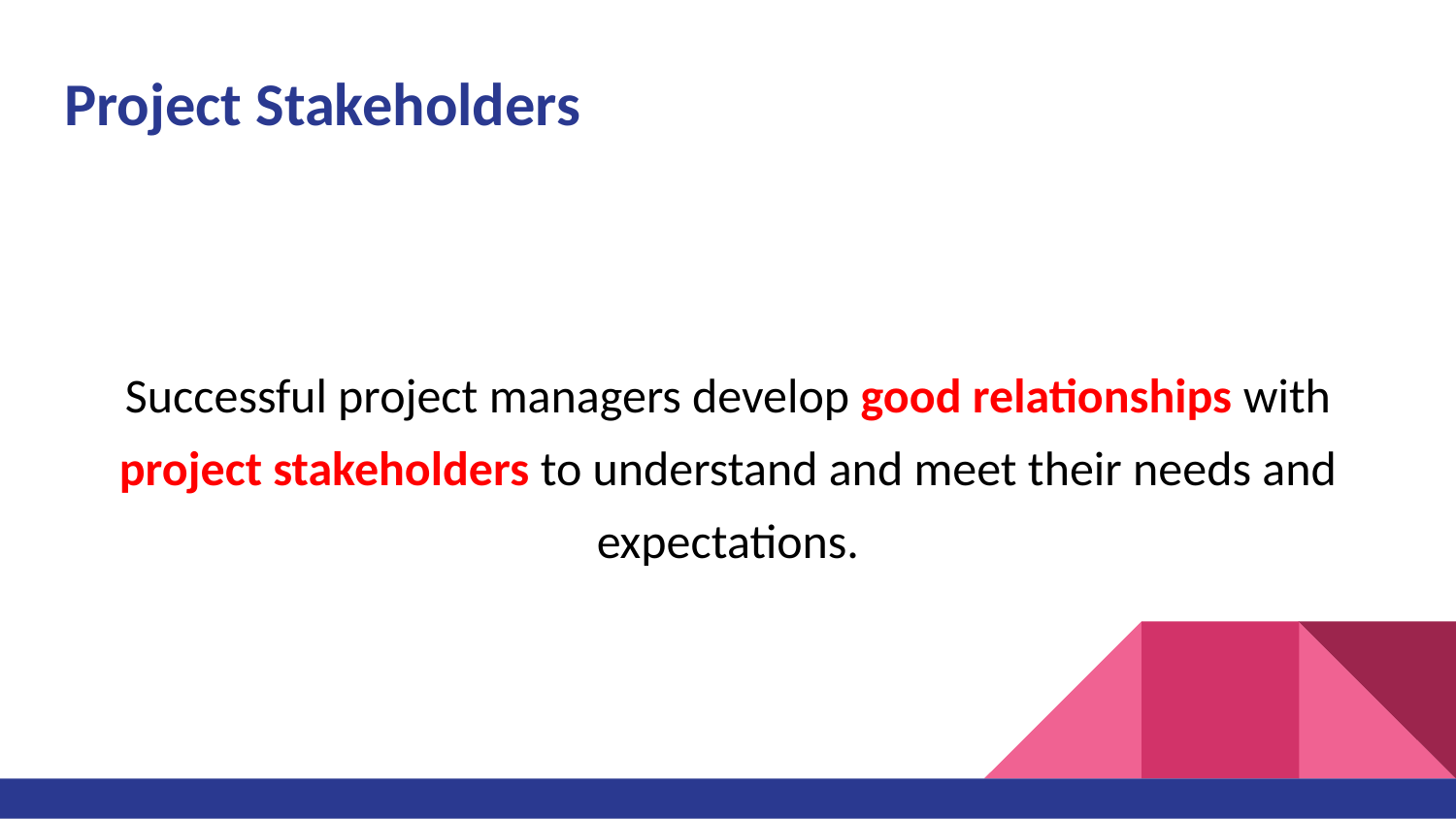

# Project Stakeholders
Successful project managers develop good relationships with project stakeholders to understand and meet their needs and expectations.